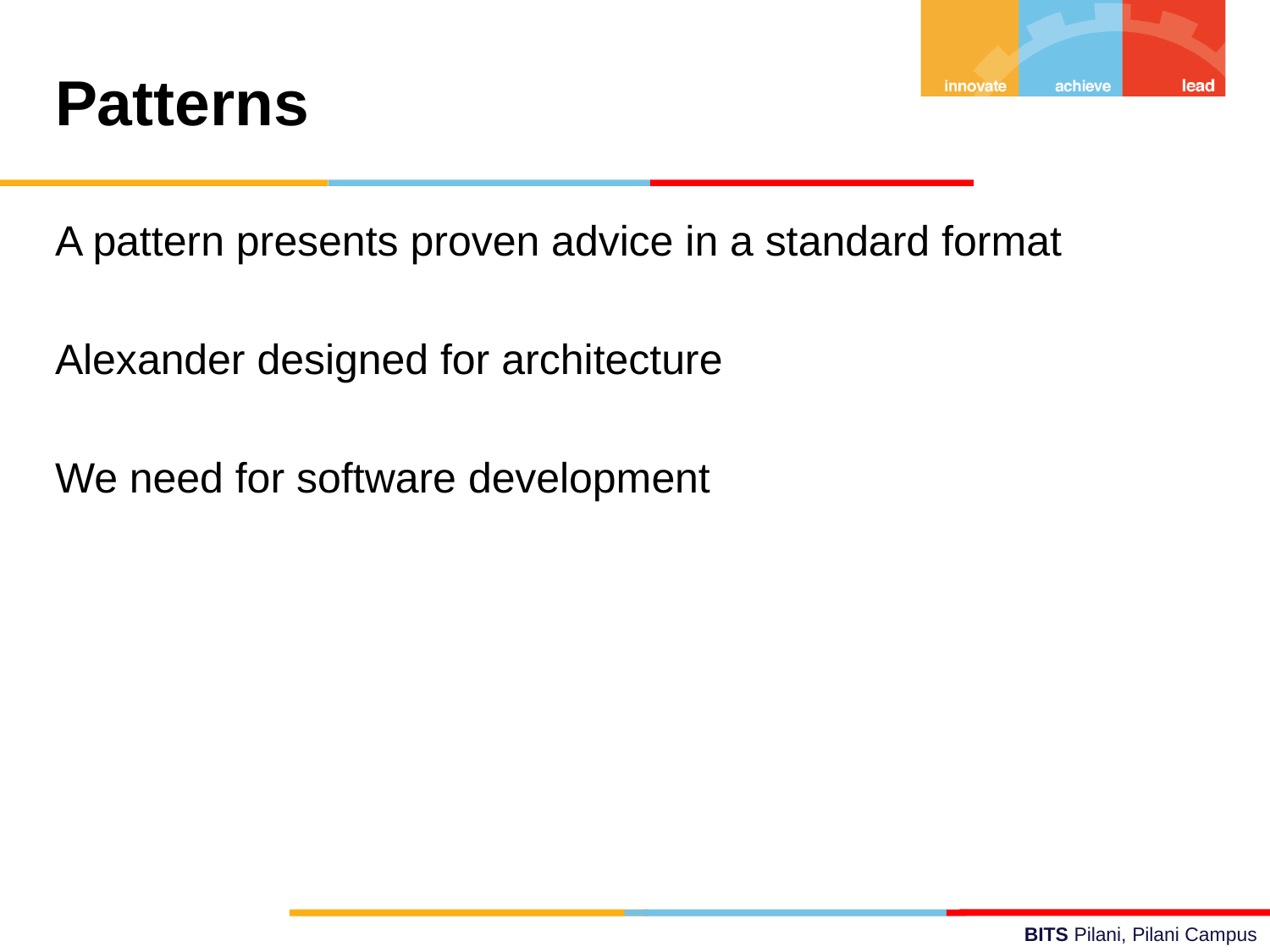

Patterns
A pattern presents proven advice in a standard format

Alexander designed for architecture

We need for software development